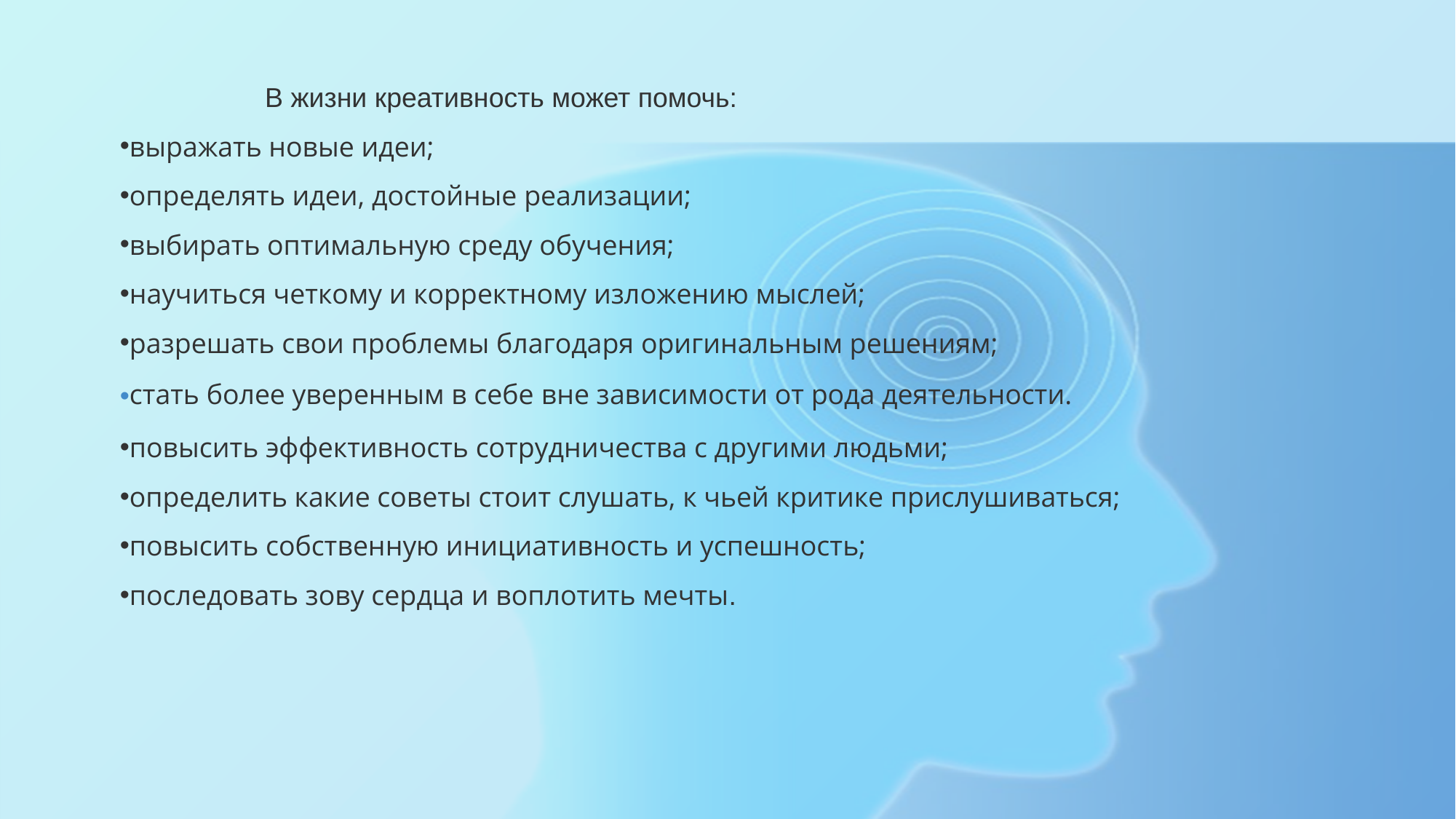

В жизни креативность может помочь:
выражать новые идеи;
определять идеи, достойные реализации;
выбирать оптимальную среду обучения;
научиться четкому и корректному изложению мыслей;
разрешать свои проблемы благодаря оригинальным решениям;
стать более уверенным в себе вне зависимости от рода деятельности.
повысить эффективность сотрудничества с другими людьми;
определить какие советы стоит слушать, к чьей критике прислушиваться;
повысить собственную инициативность и успешность;
последовать зову сердца и воплотить мечты.